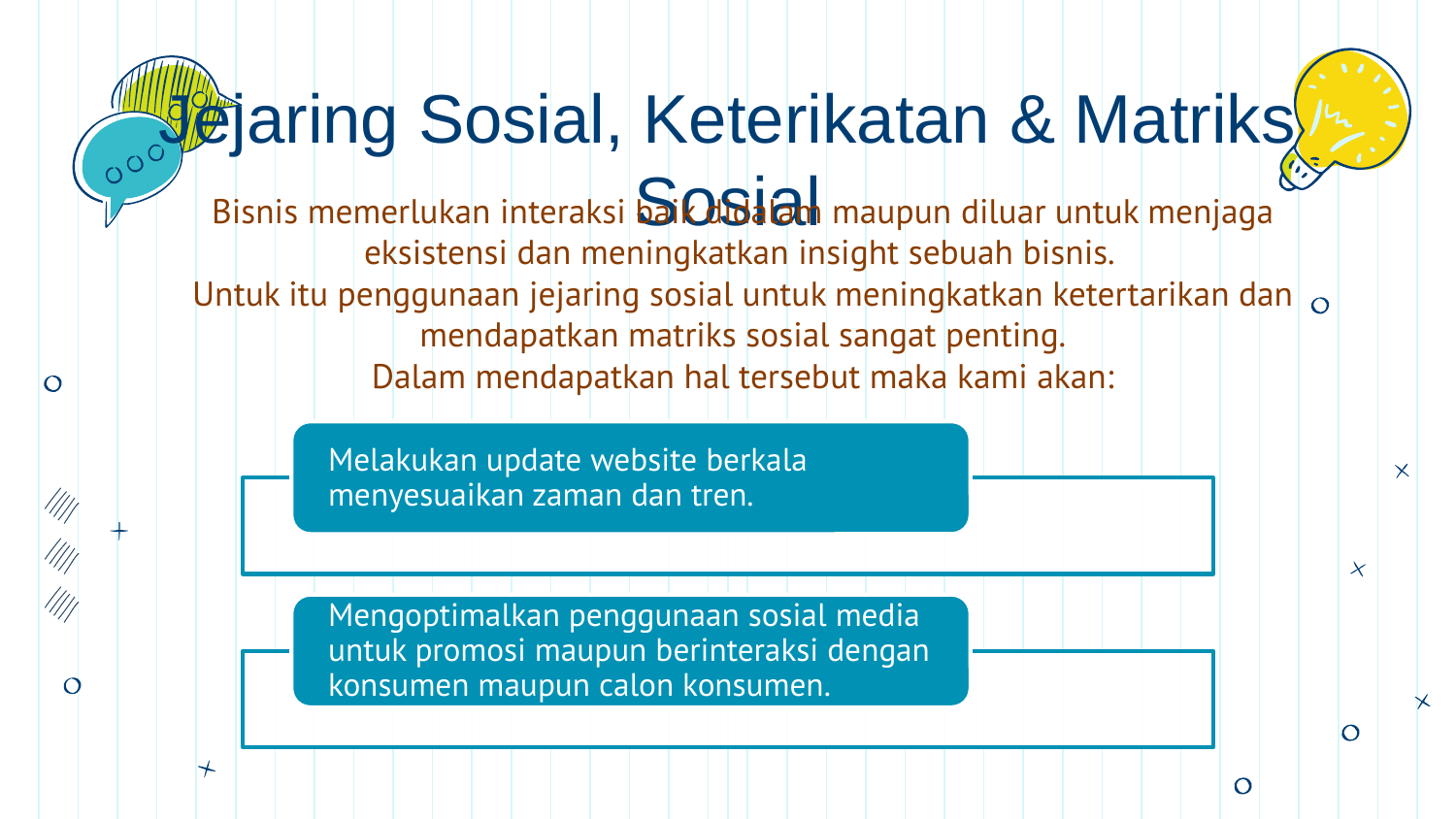

# Jejaring Sosial, Keterikatan & Matriks Sosial
Bisnis memerlukan interaksi baik didalam maupun diluar untuk menjaga eksistensi dan meningkatkan insight sebuah bisnis.
Untuk itu penggunaan jejaring sosial untuk meningkatkan ketertarikan dan mendapatkan matriks sosial sangat penting.
Dalam mendapatkan hal tersebut maka kami akan:
Melakukan update website berkala menyesuaikan zaman dan tren.
Mengoptimalkan penggunaan sosial media untuk promosi maupun berinteraksi dengan konsumen maupun calon konsumen.